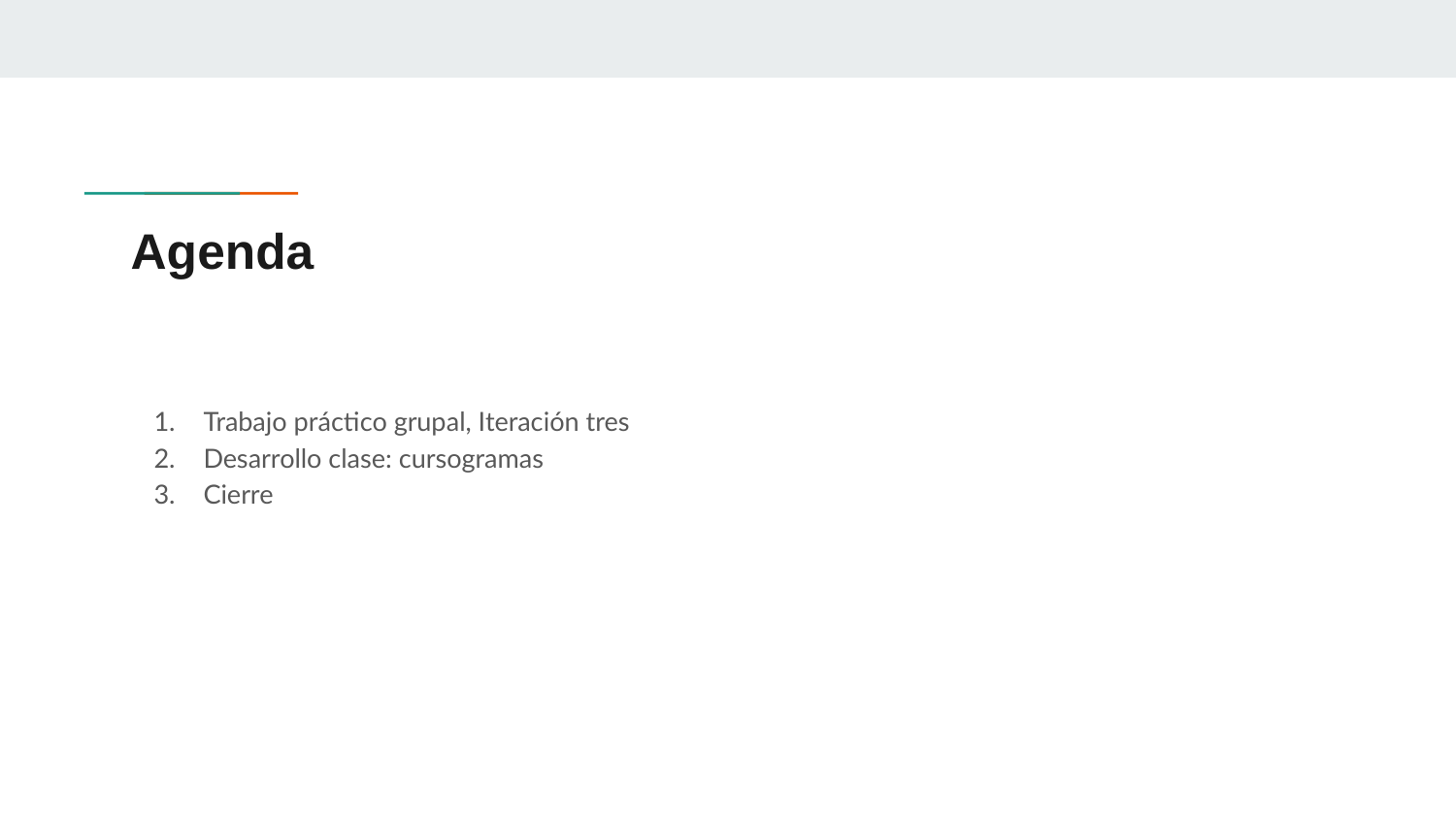

# Agenda

Trabajo práctico grupal, Iteración tres
Desarrollo clase: cursogramas
Cierre